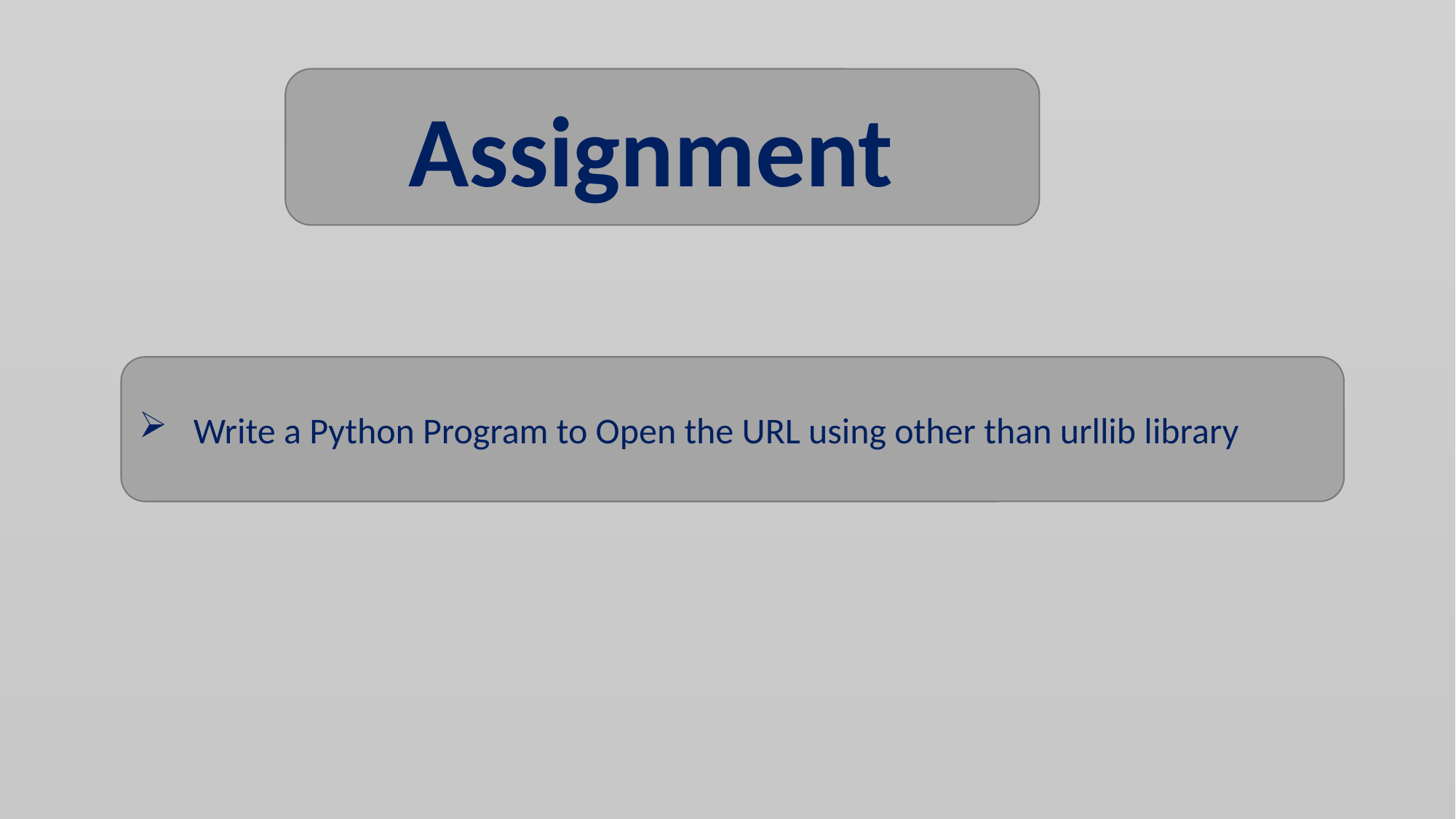

Assignment
Write a Python Program to Open the URL using other than urllib library